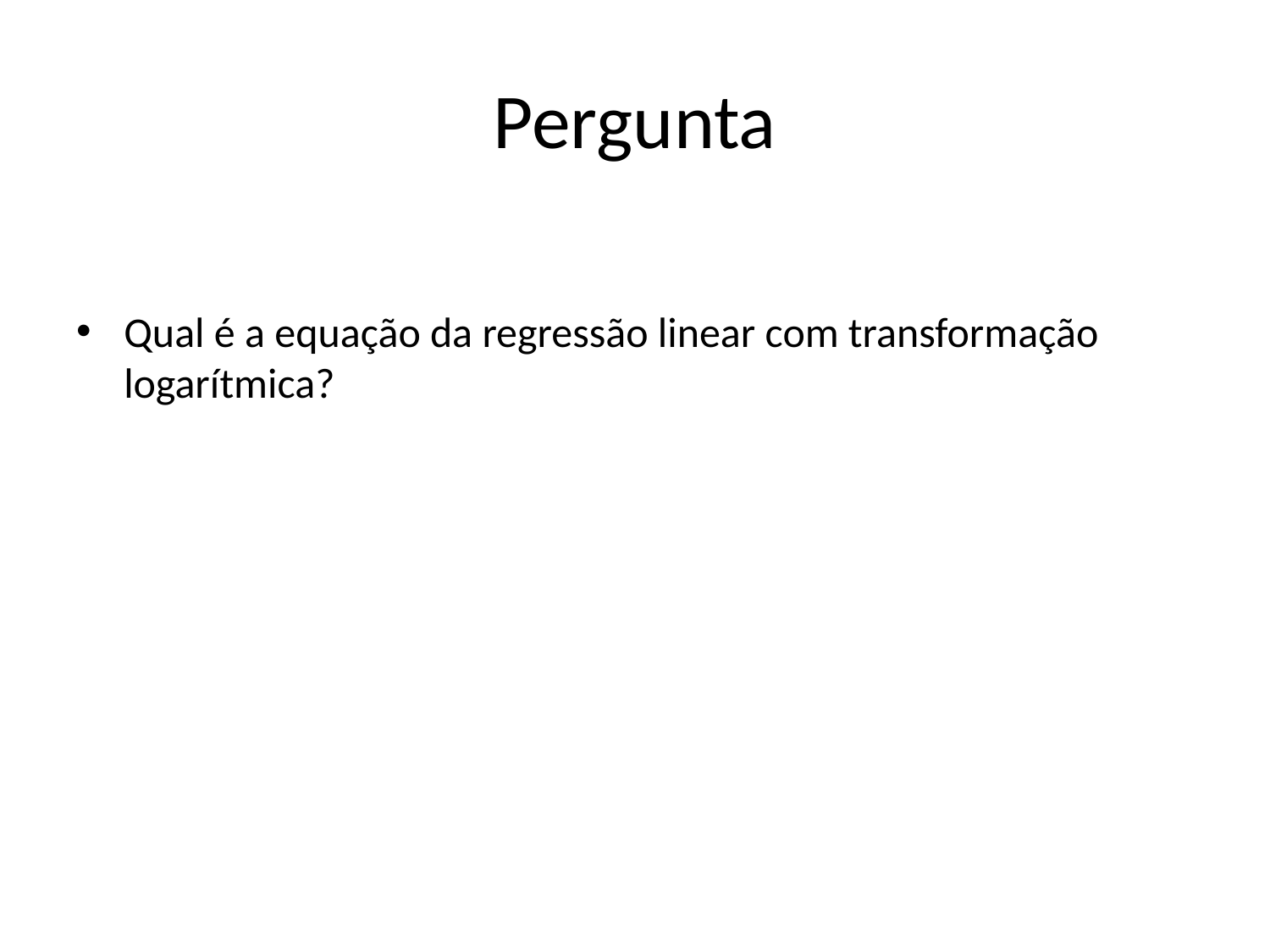

# Pergunta

Qual é a equação da regressão linear com transformação logarítmica?